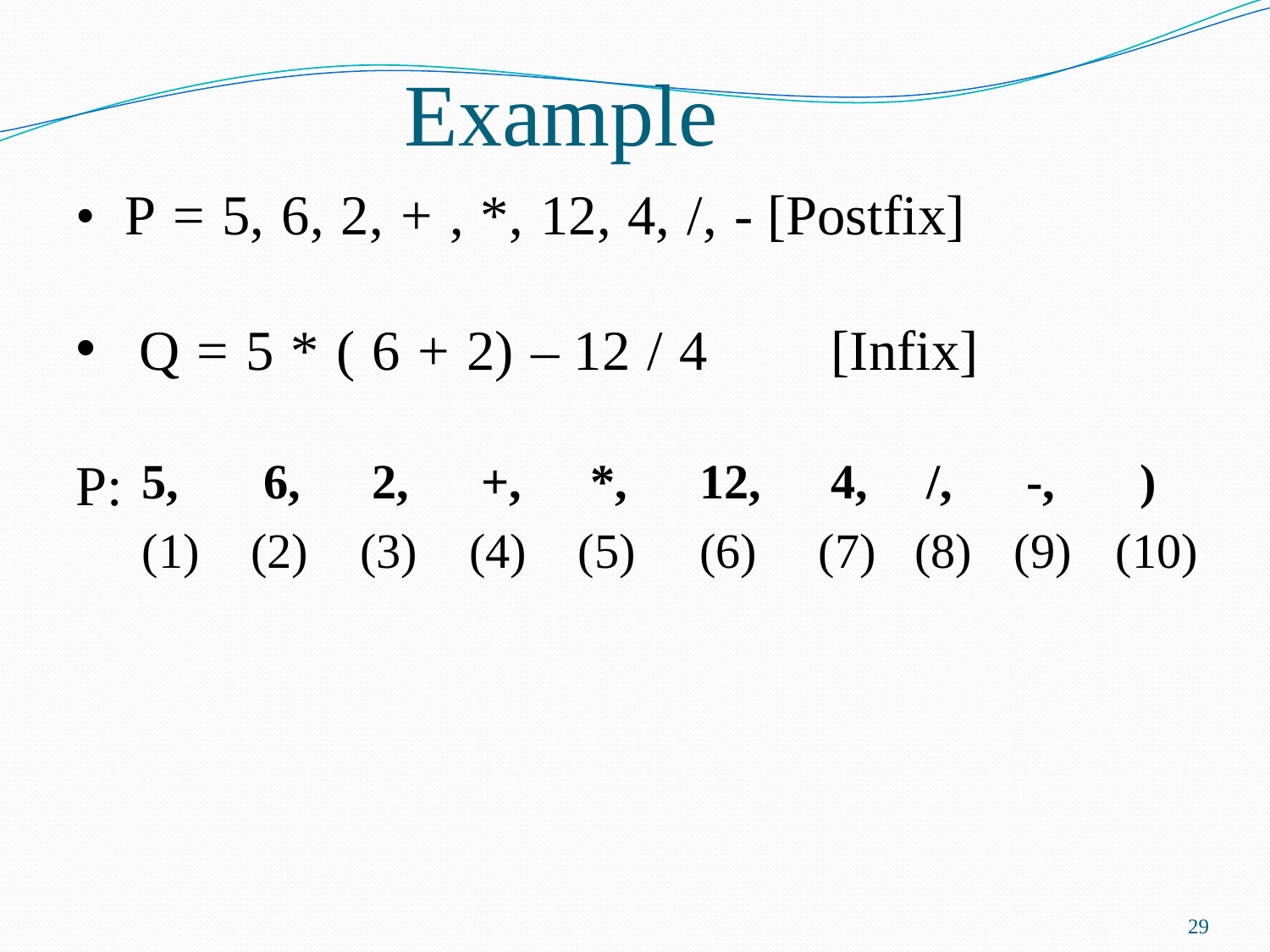

# Example
•	P = 5, 6, 2, + , *, 12, 4, /, - [Postfix]

Q = 5 * ( 6 + 2) – 12 / 4	    [Infix]

P:

| 5, | 6, | 2, | +, | \*, | 12, | 4, | /, | -, | ) |
| --- | --- | --- | --- | --- | --- | --- | --- | --- | --- |
| (1) | (2) | (3) | (4) | (5) | (6) | (7) | (8) | (9) | (10) |
29